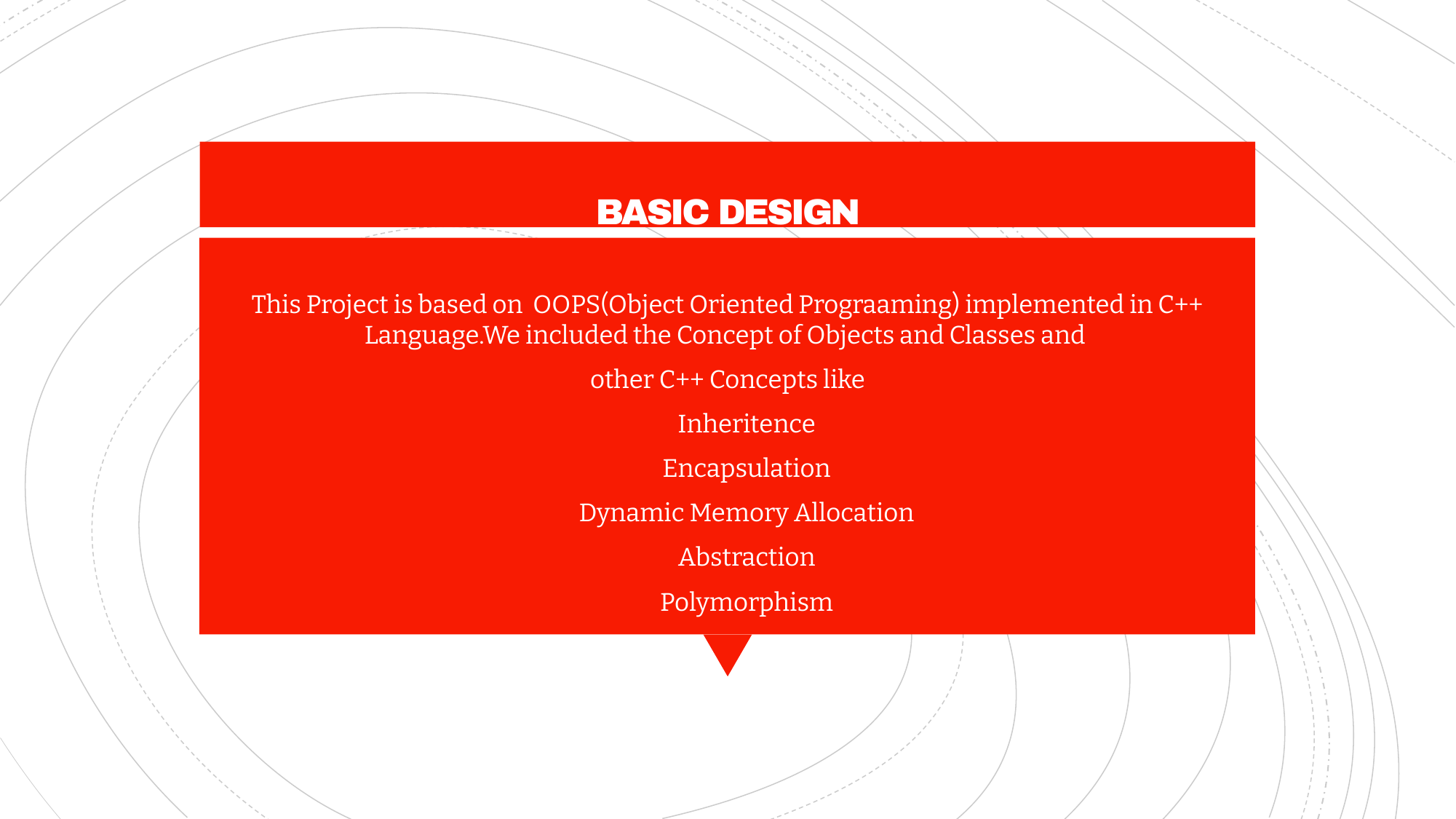

# BASIC DESIGN
This Project is based on  OOPS(Object Oriented Prograaming) implemented in C++ Language.We included the Concept of Objects and Classes and
other C++ Concepts like
Inheritence
Encapsulation
Dynamic Memory Allocation
Abstraction
Polymorphism